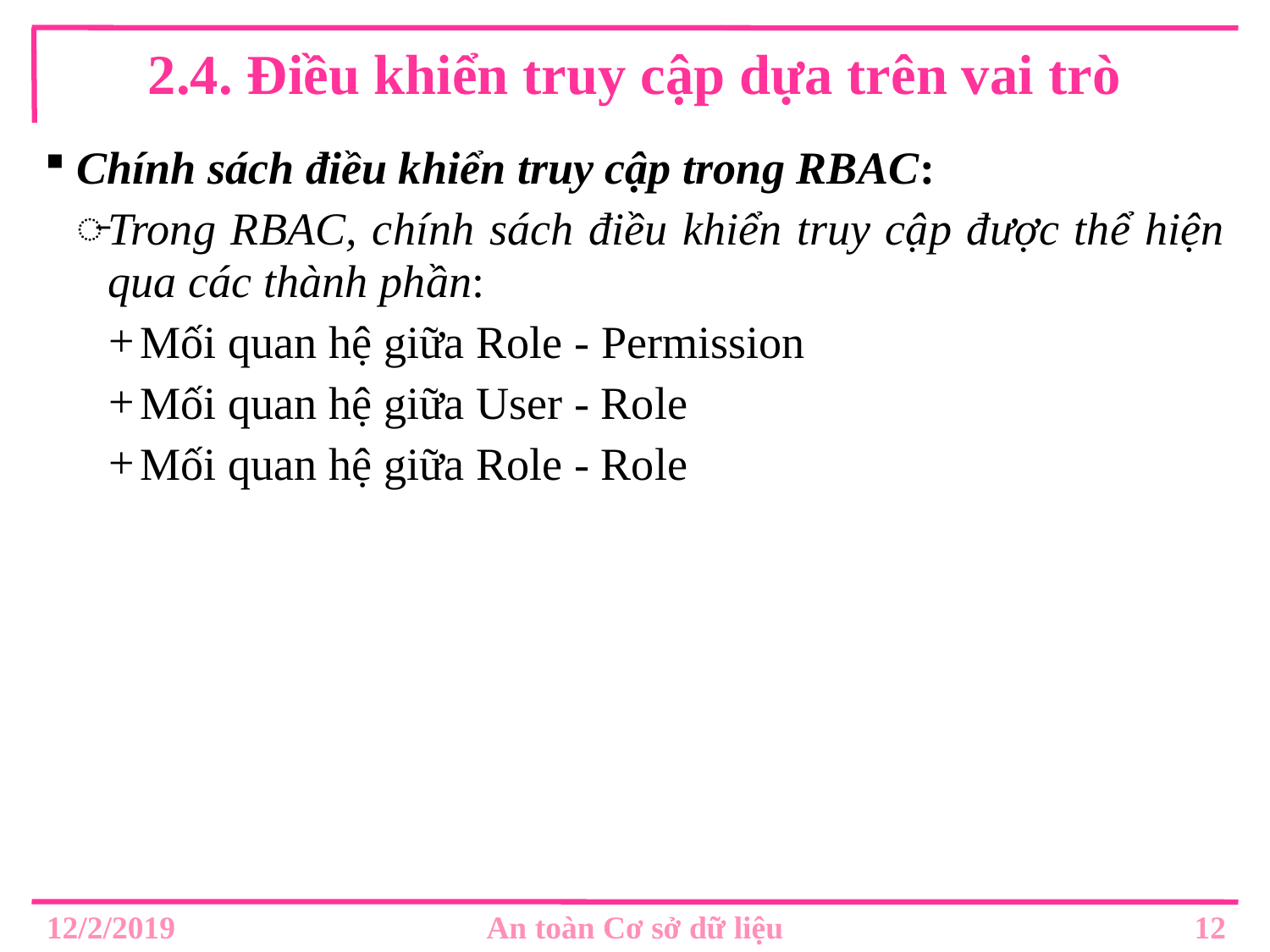

# 2.4. Điều khiển truy cập dựa trên vai trò
Chính sách điều khiển truy cập trong RBAC:
Trong RBAC, chính sách điều khiển truy cập được thể hiện qua các thành phần:
Mối quan hệ giữa Role - Permission
Mối quan hệ giữa User - Role
Mối quan hệ giữa Role - Role
12
12/2/2019
An toàn Cơ sở dữ liệu